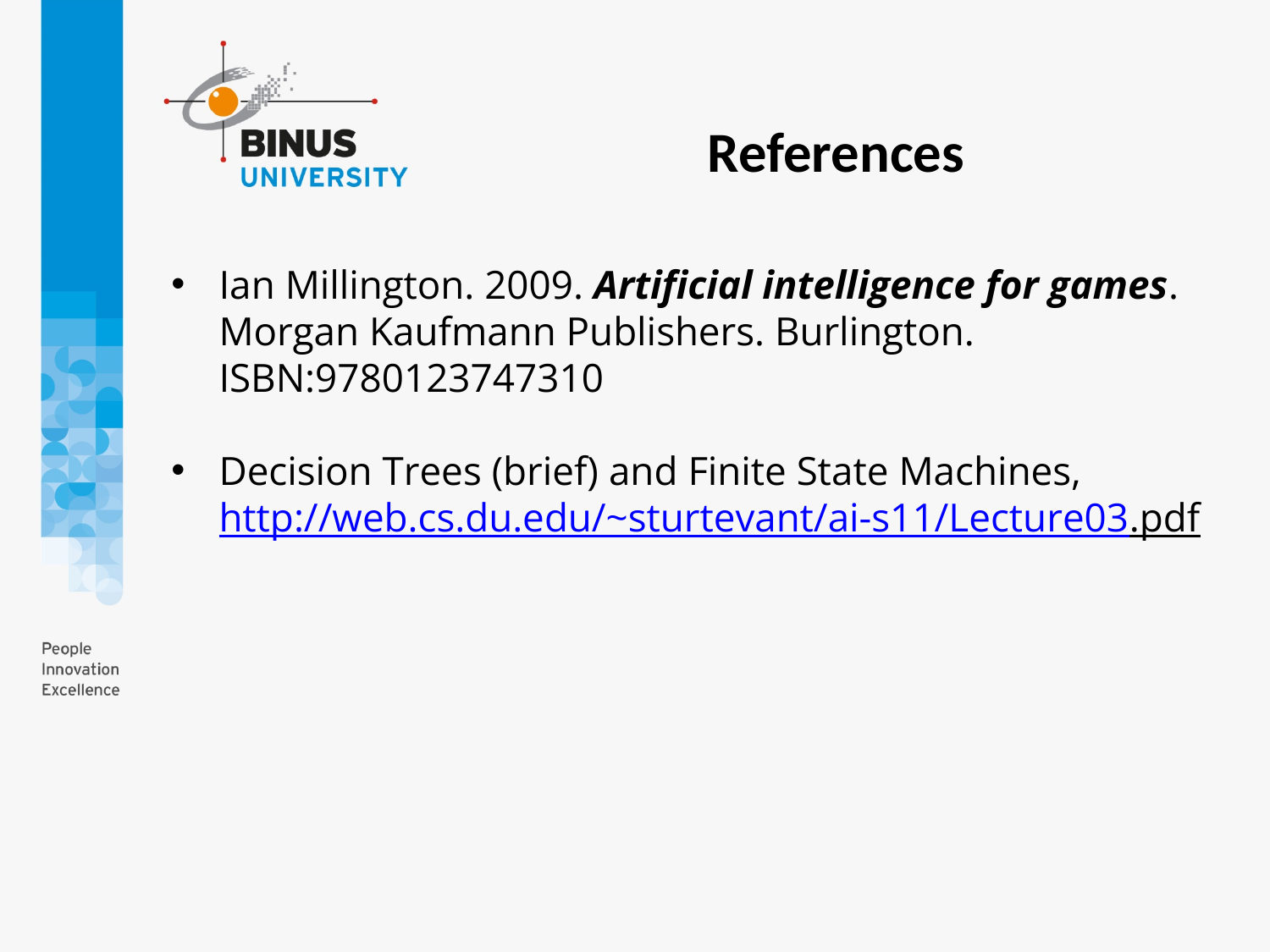

References
Ian Millington. 2009. Artificial intelligence for games. Morgan Kaufmann Publishers. Burlington. ISBN:9780123747310

Decision Trees (brief) and Finite State Machines, http://web.cs.du.edu/~sturtevant/ai-s11/Lecture03.pdf